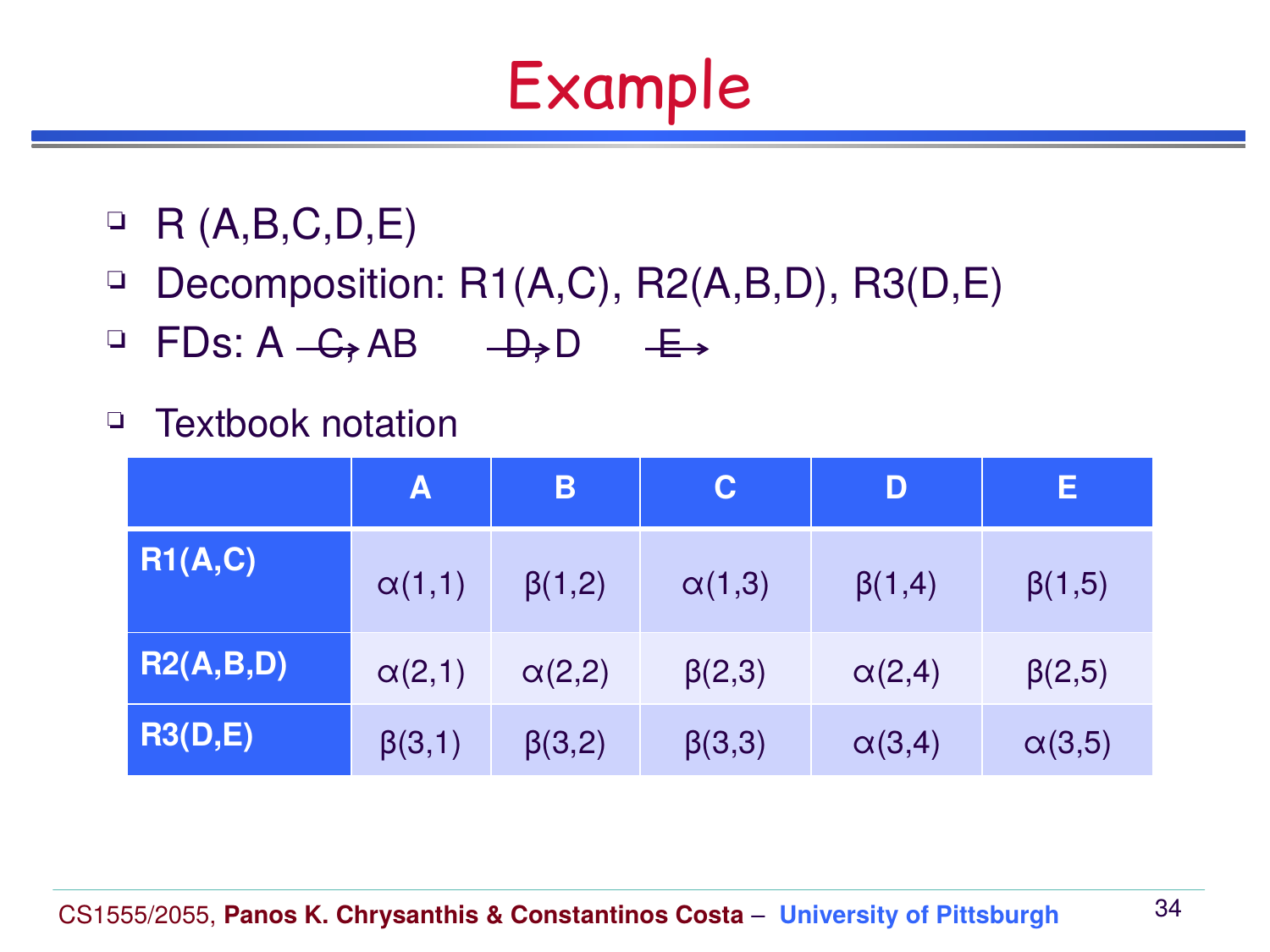

# Example
R (A,B,C,D,E)
Decomposition: R1(A,C), R2(A,B,D), R3(D,E)
FDs: A   C, AB        D, D       E

Textbook notation
|  | A | B | C | D | E |
| --- | --- | --- | --- | --- | --- |
| R1(A,C) | α(1,1) | β(1,2) | α(1,3) | β(1,4) | β(1,5) |
| R2(A,B,D) | α(2,1) | α(2,2) | β(2,3) | α(2,4) | β(2,5) |
| R3(D,E) | β(3,1) | β(3,2) | β(3,3) | α(3,4) | α(3,5) |